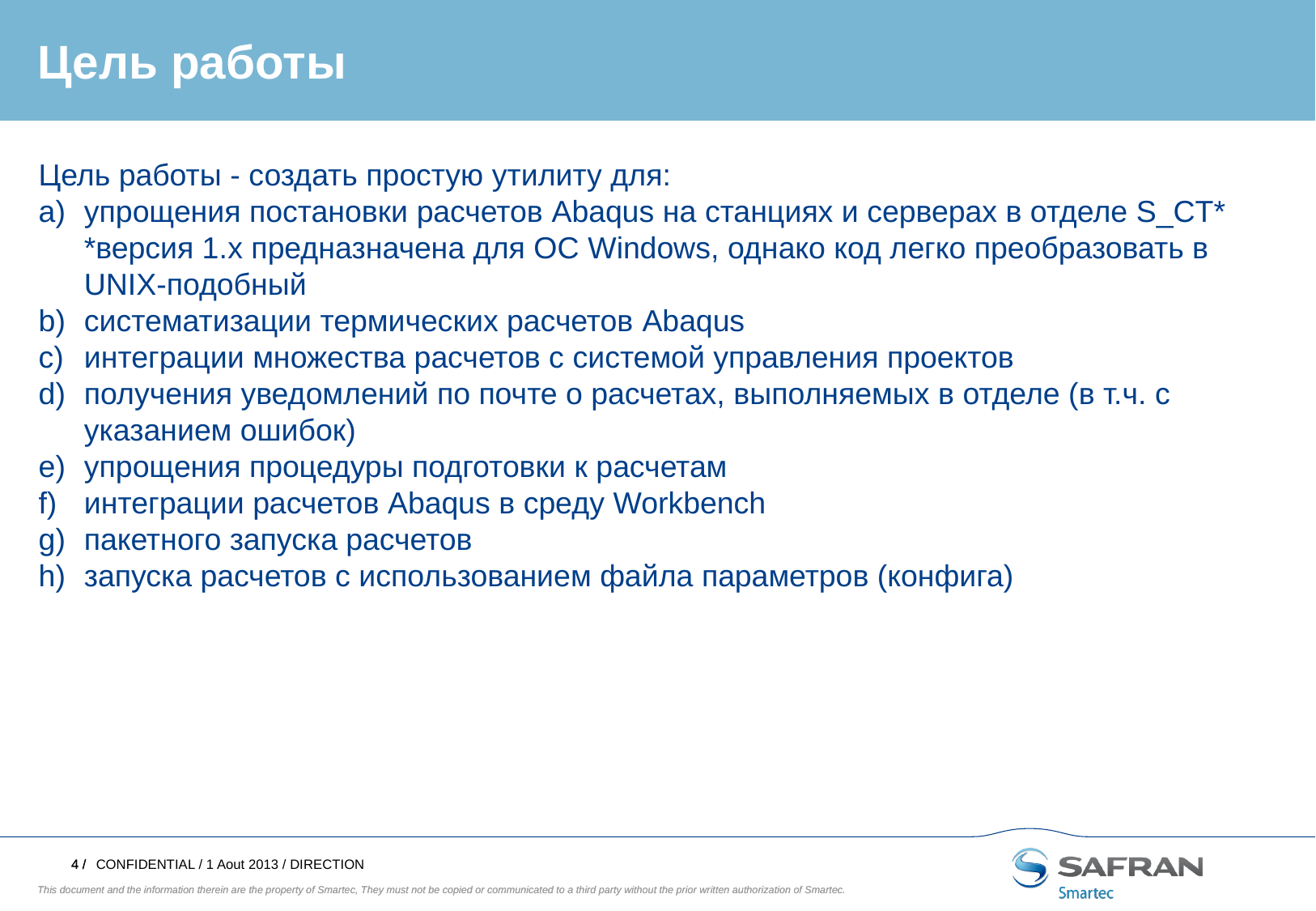

Цель работы
Цель работы - создать простую утилиту для:
упрощения постановки расчетов Abaqus на станциях и серверах в отделе S_CT*  *версия 1.x предназначена для ОС Windows, однако код легко преобразовать в     UNIX-подобный
систематизации термических расчетов Abaqus
интеграции множества расчетов с системой управления проектов
получения уведомлений по почте о расчетах, выполняемых в отделе (в т.ч. с указанием ошибок)
упрощения процедуры подготовки к расчетам
интеграции расчетов Abaqus в среду Workbench
пакетного запуска расчетов
запуска расчетов с использованием файла параметров (конфига)

CONFIDENTIAL / 1 Aout 2013 / DIRECTION